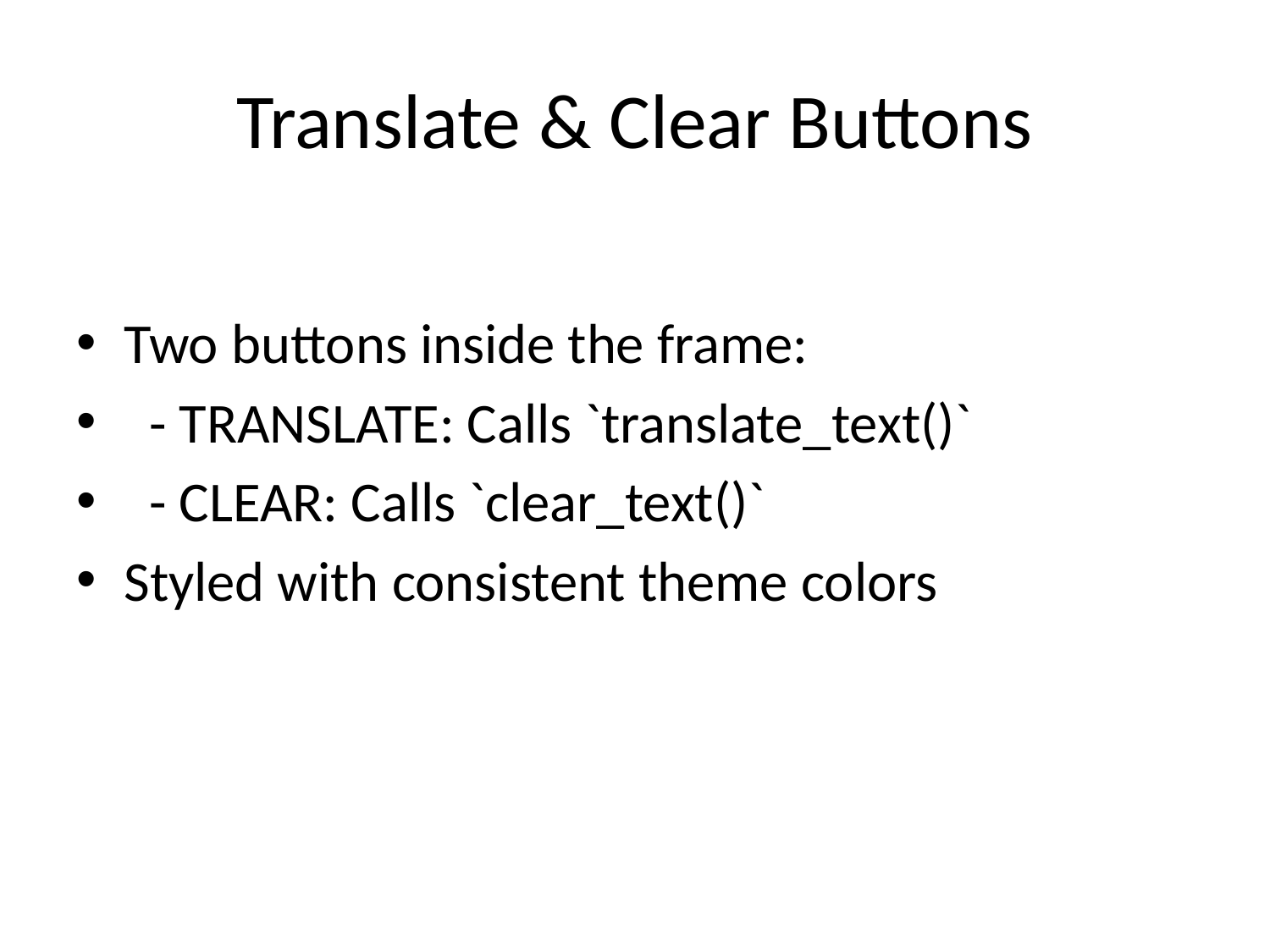

# Translate & Clear Buttons

Two buttons inside the frame:
  - TRANSLATE: Calls `translate_text()`
  - CLEAR: Calls `clear_text()`
Styled with consistent theme colors